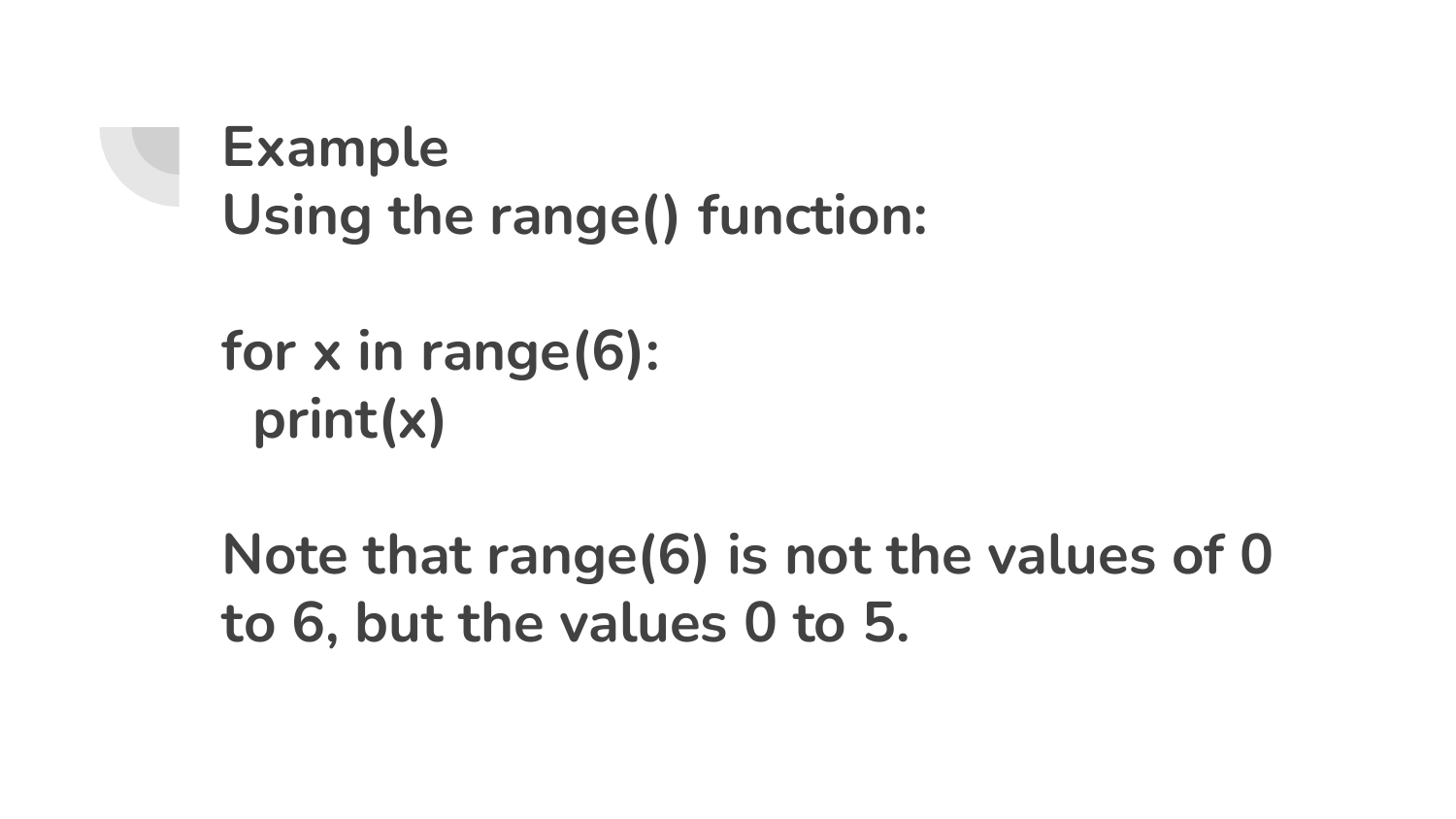

# Example
Using the range() function:

for x in range(6):
  print(x)

Note that range(6) is not the values of 0 to 6, but the values 0 to 5.